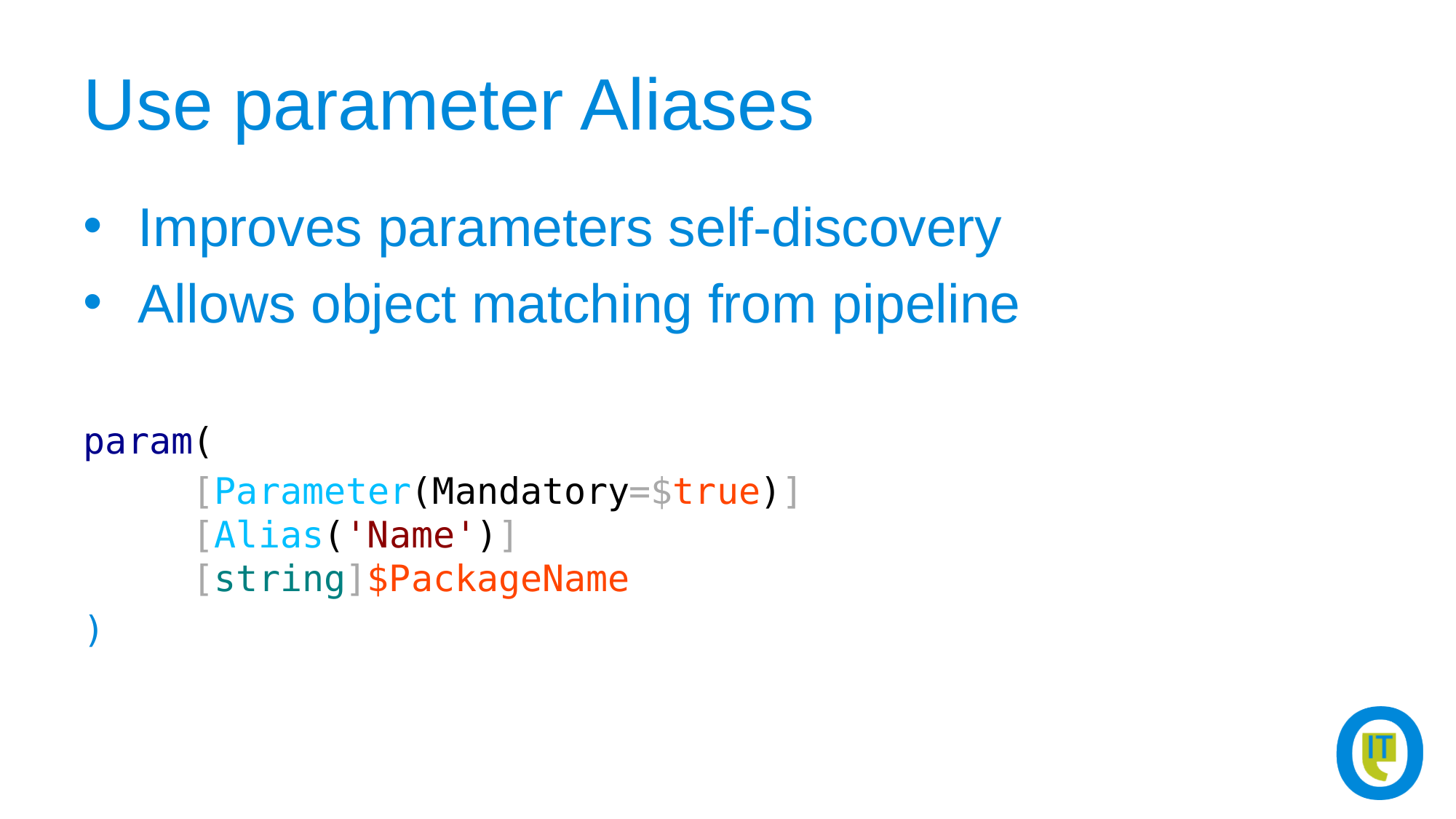

# Use parameter Aliases
Improves parameters self-discovery
Allows object matching from pipeline

param(
	[Parameter(Mandatory=$true)]
	[Alias('Name')]
	[string]$PackageName
)